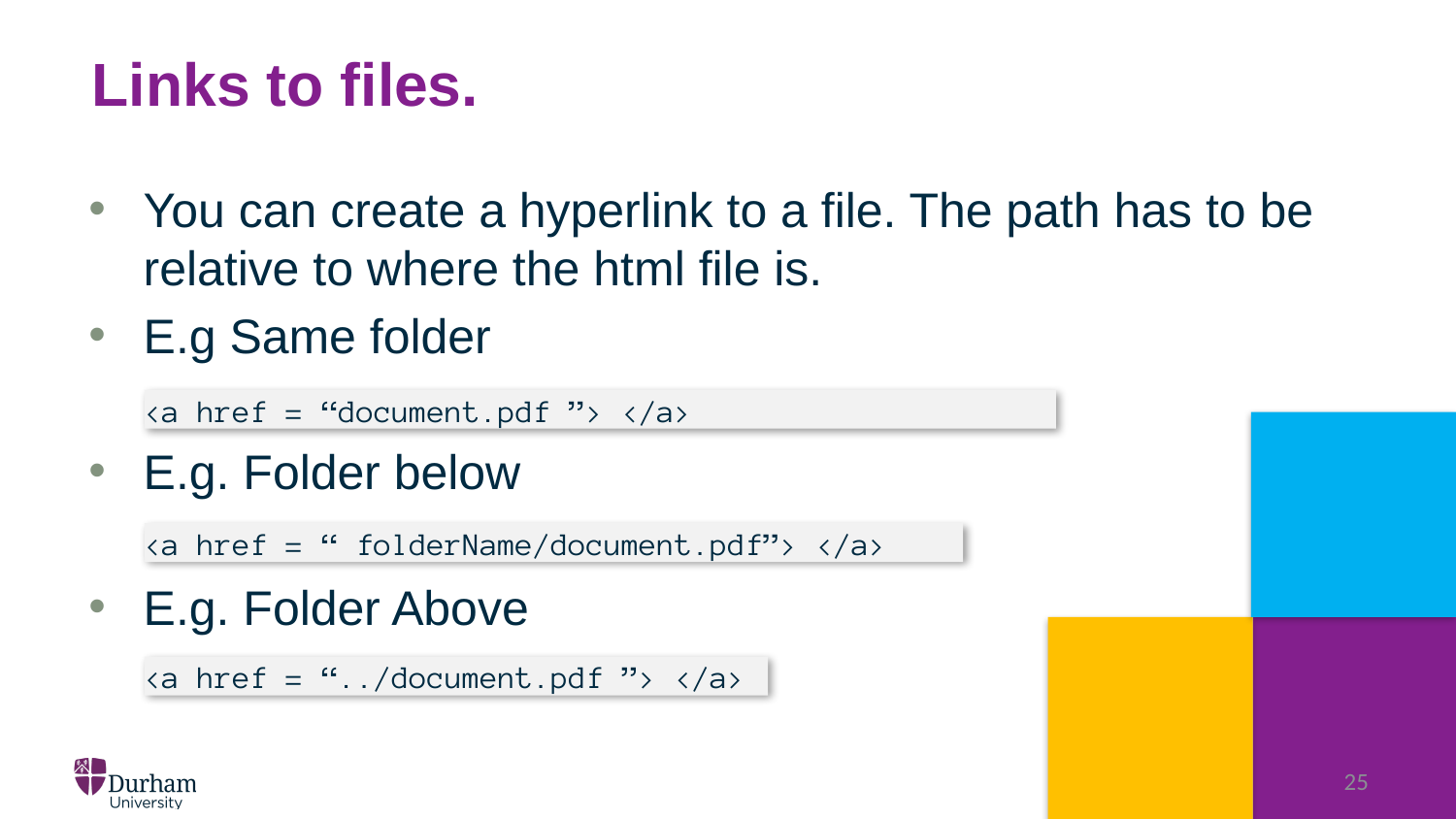

# Links to files.
You can create a hyperlink to a file. The path has to be relative to where the html file is.
E.g Same folder

E.g. Folder below

E.g. Folder Above
<a href = “document.pdf ”> </a>
<a href = “ folderName/document.pdf”> </a>
<a href = “../document.pdf ”> </a>
25